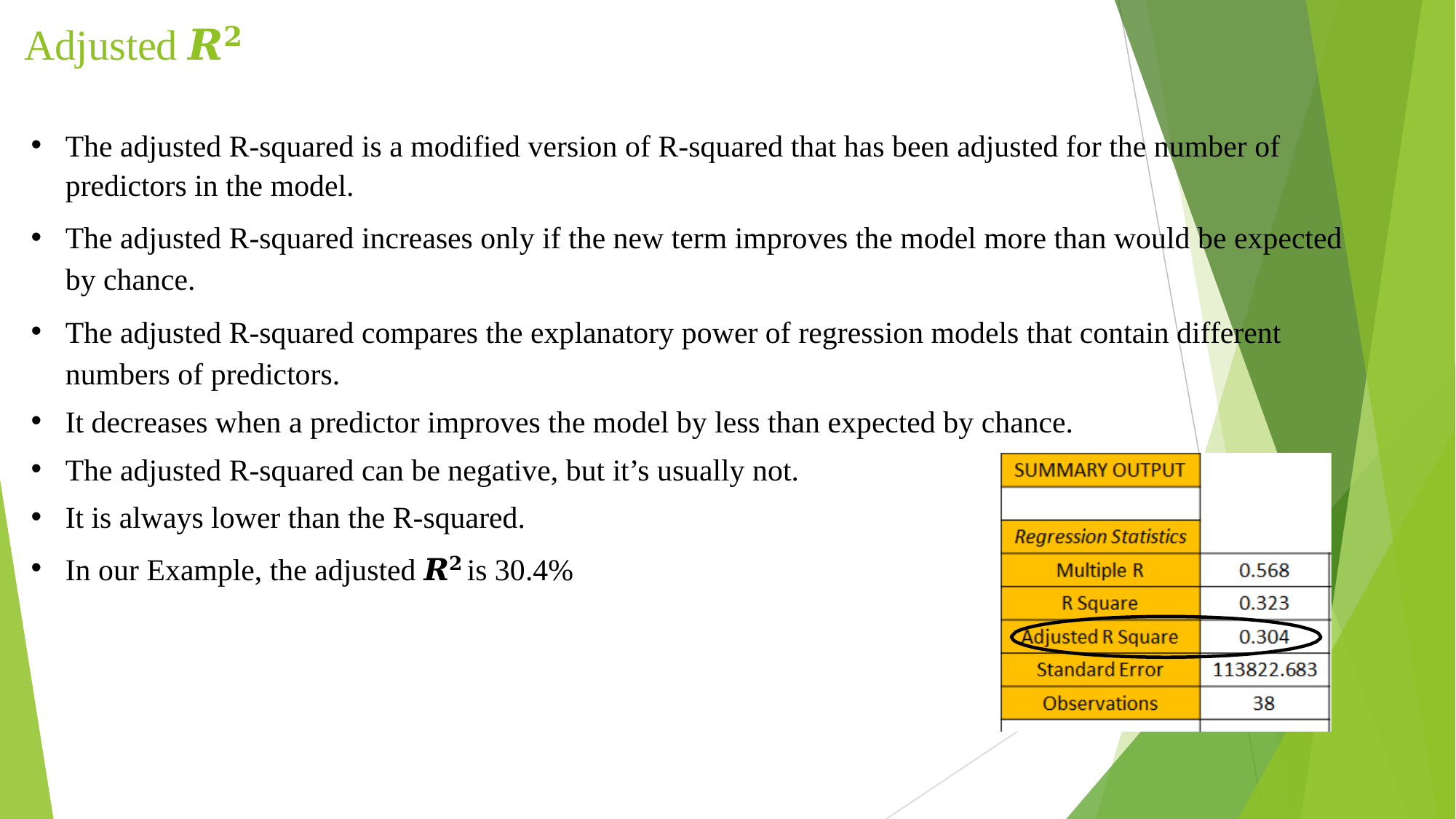

# Adjusted 𝑹𝟐
The adjusted R-squared is a modified version of R-squared that has been adjusted for the number of  predictors in the model.
The adjusted R-squared increases only if the new term improves the model more than would be expected
by chance.
The adjusted R-squared compares the explanatory power of regression models that contain different
numbers of predictors.
It decreases when a predictor improves the model by less than expected by chance.
The adjusted R-squared can be negative, but it’s usually not.
It is always lower than the R-squared.
In our Example, the adjusted 𝑹𝟐 is 30.4%